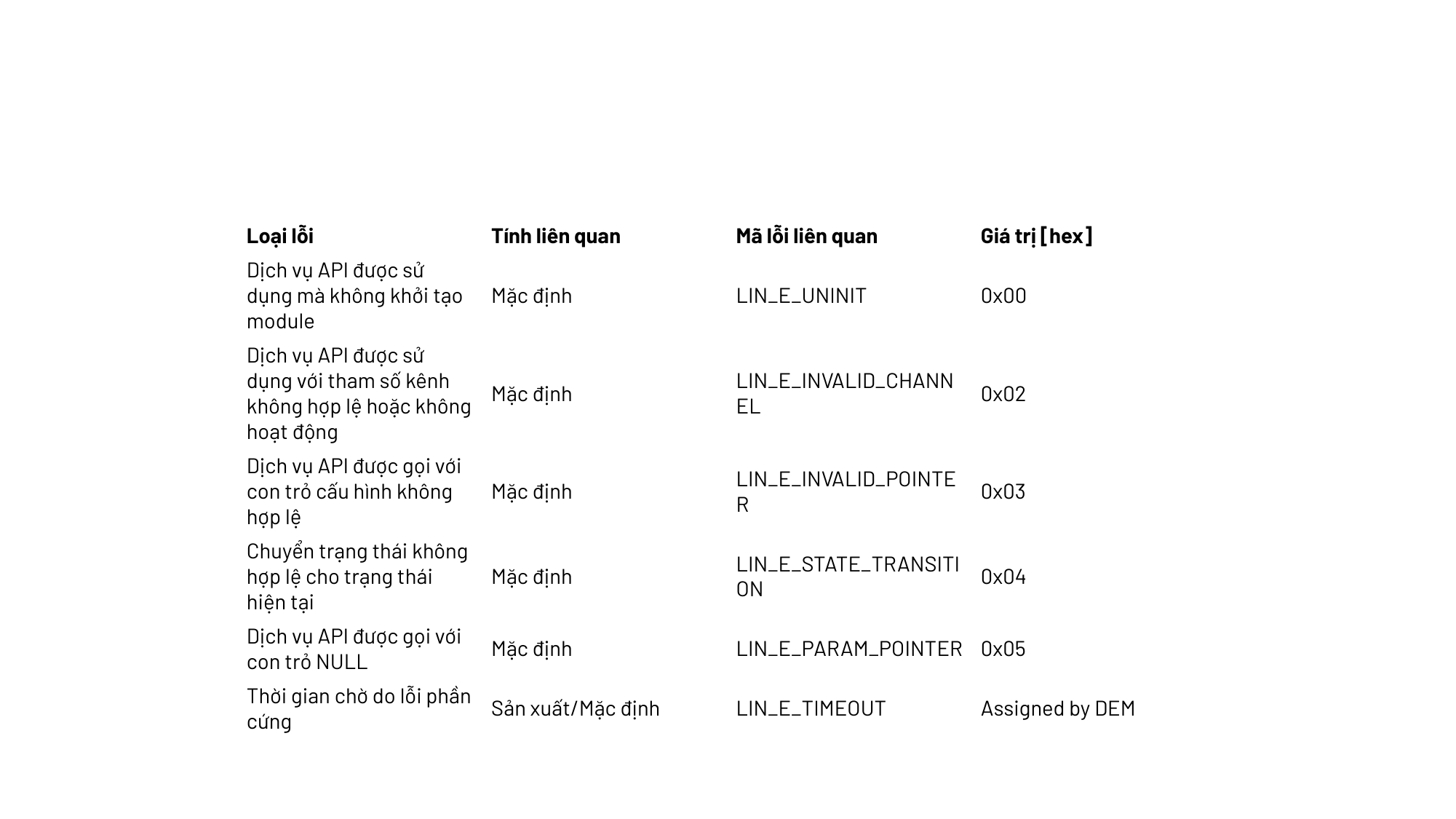

| Loại lỗi | Tính liên quan | Mã lỗi liên quan | Giá trị [hex] |
| --- | --- | --- | --- |
| Dịch vụ API được sử dụng mà không khởi tạo module | Mặc định | LIN\_E\_UNINIT | 0x00 |
| Dịch vụ API được sử dụng với tham số kênh không hợp lệ hoặc không hoạt động | Mặc định | LIN\_E\_INVALID\_CHANNEL | 0x02 |
| Dịch vụ API được gọi với con trỏ cấu hình không hợp lệ | Mặc định | LIN\_E\_INVALID\_POINTER | 0x03 |
| Chuyển trạng thái không hợp lệ cho trạng thái hiện tại | Mặc định | LIN\_E\_STATE\_TRANSITION | 0x04 |
| Dịch vụ API được gọi với con trỏ NULL | Mặc định | LIN\_E\_PARAM\_POINTER | 0x05 |
| Thời gian chờ do lỗi phần cứng | Sản xuất/Mặc định | LIN\_E\_TIMEOUT | Assigned by DEM |